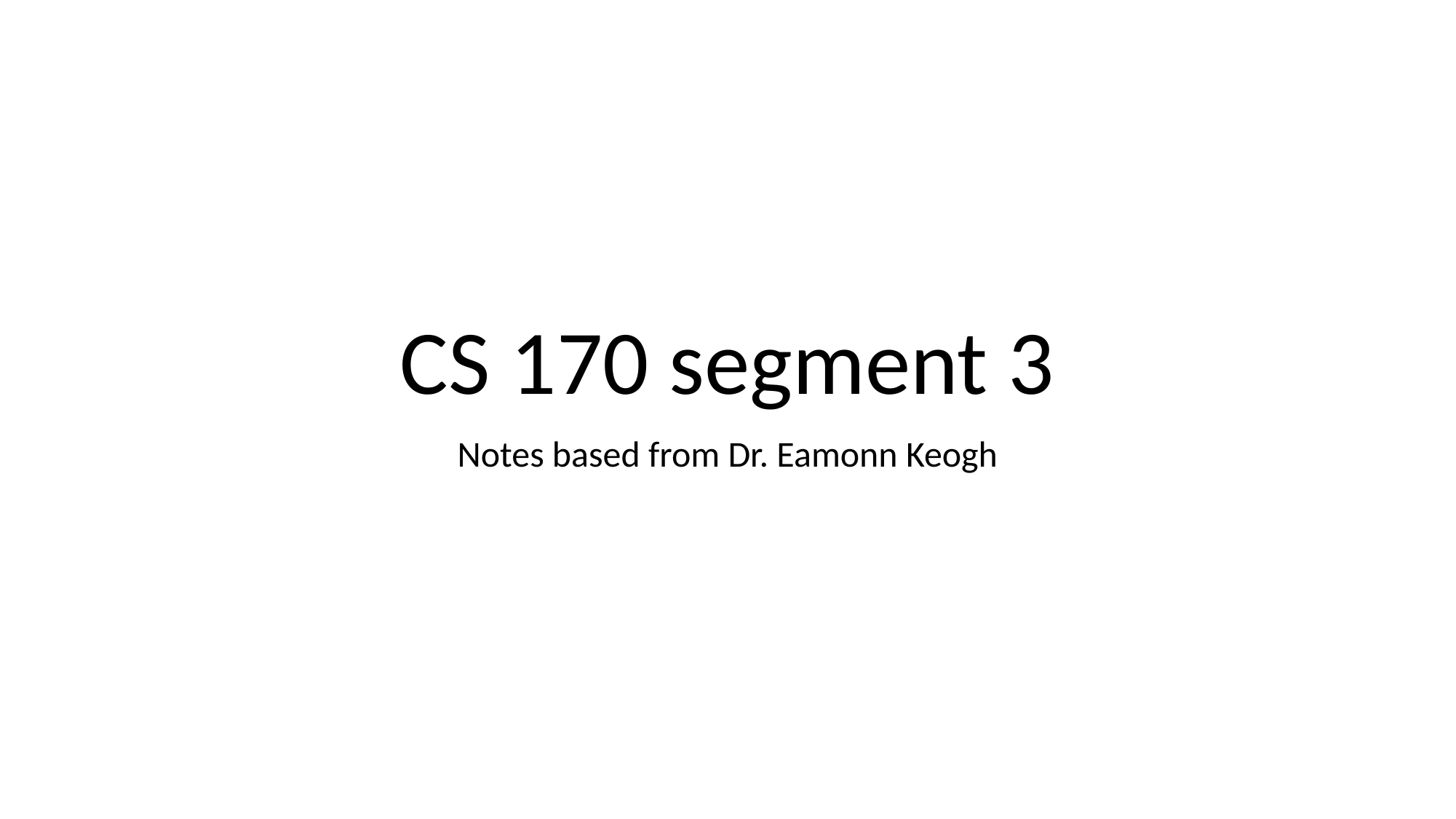

# CS 170 segment 3
Notes based from Dr. Eamonn Keogh